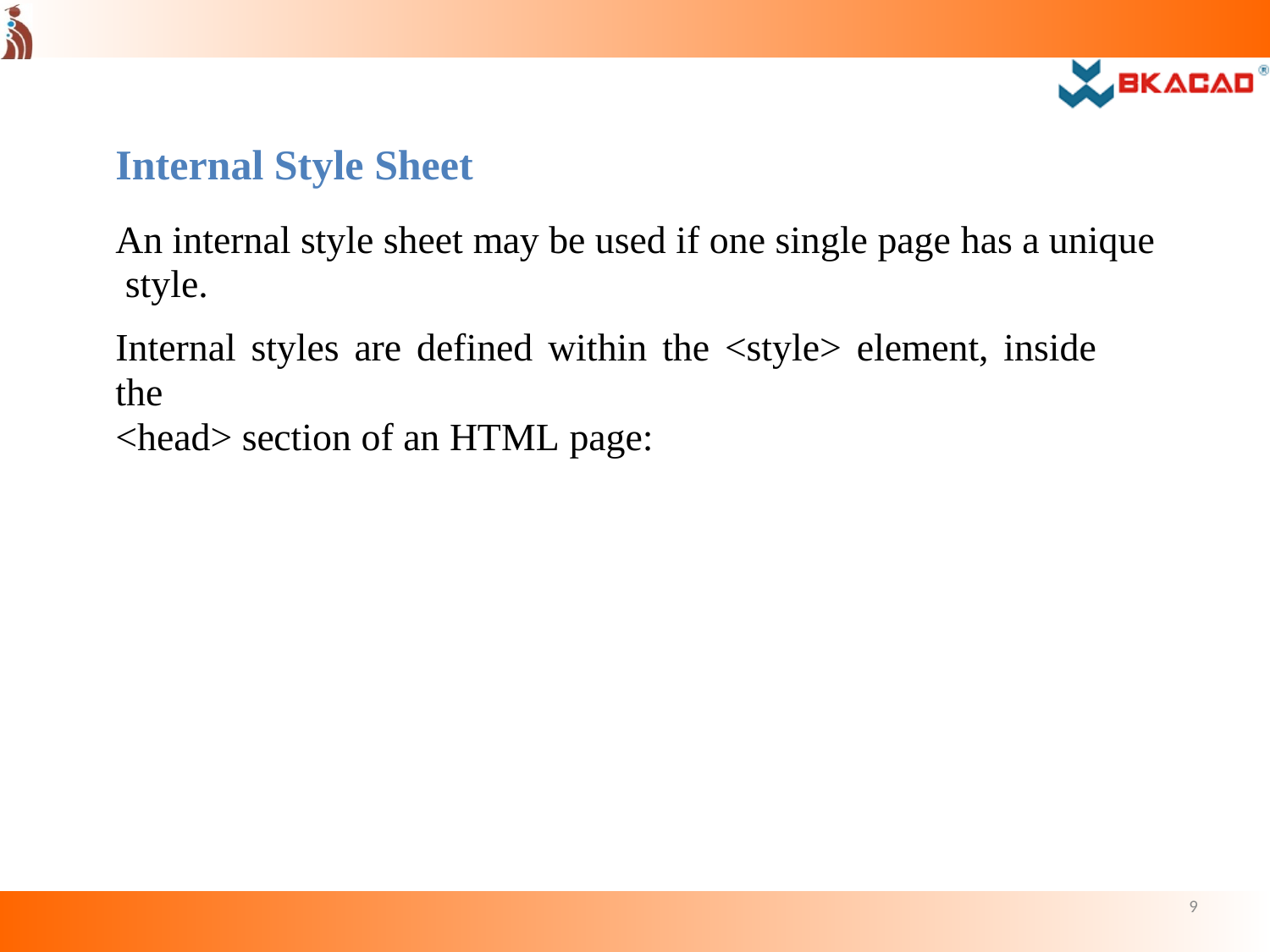

Internal Style Sheet
An internal style sheet may be used if one single page has a unique  style.
Internal styles are defined within the <style> element, inside the
<head> section of an HTML page:
9